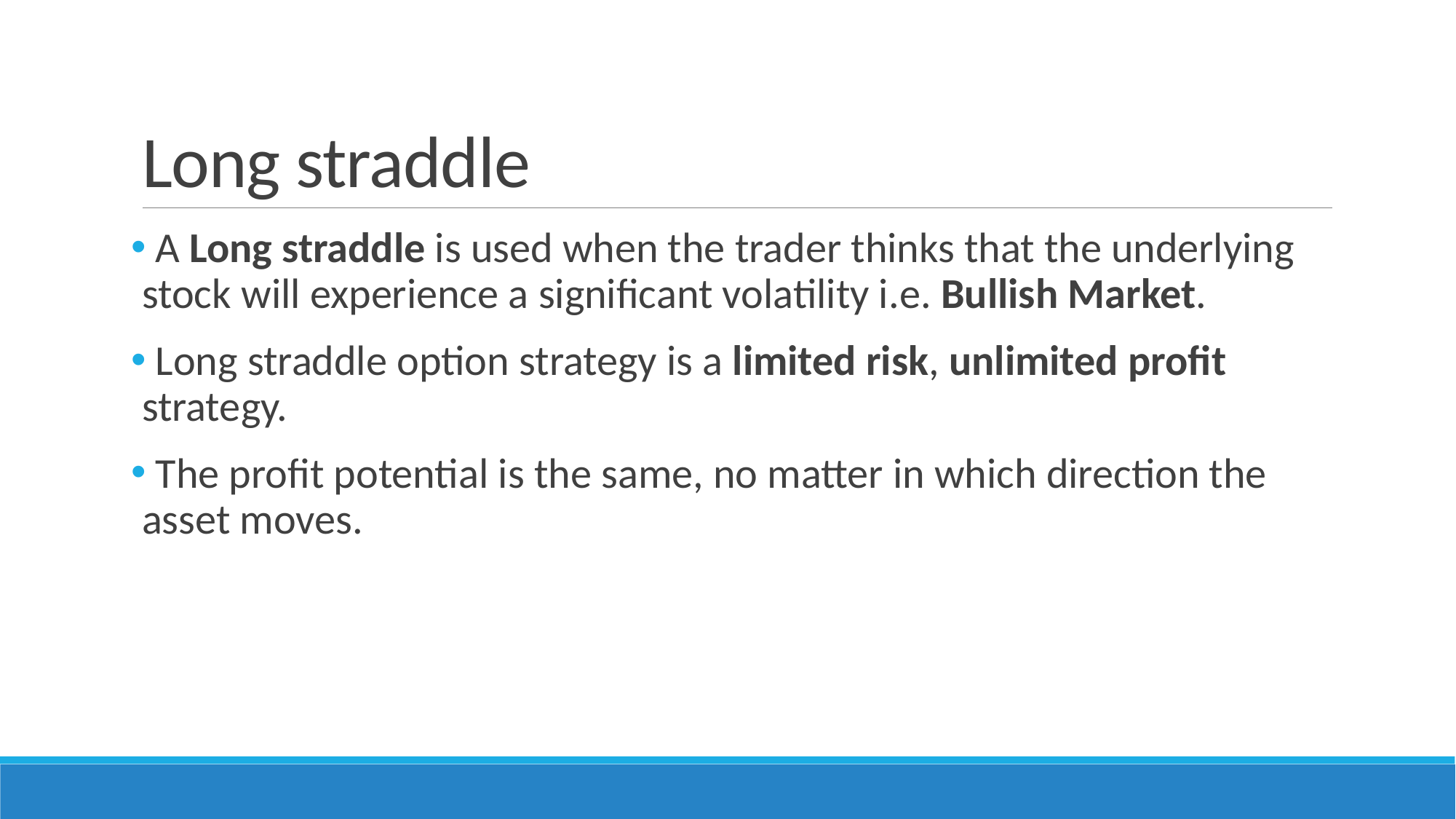

# Long straddle
 A Long straddle is used when the trader thinks that the underlying stock will experience a significant volatility i.e. Bullish Market.
 Long straddle option strategy is a limited risk, unlimited profit strategy.
 The profit potential is the same, no matter in which direction the asset moves.